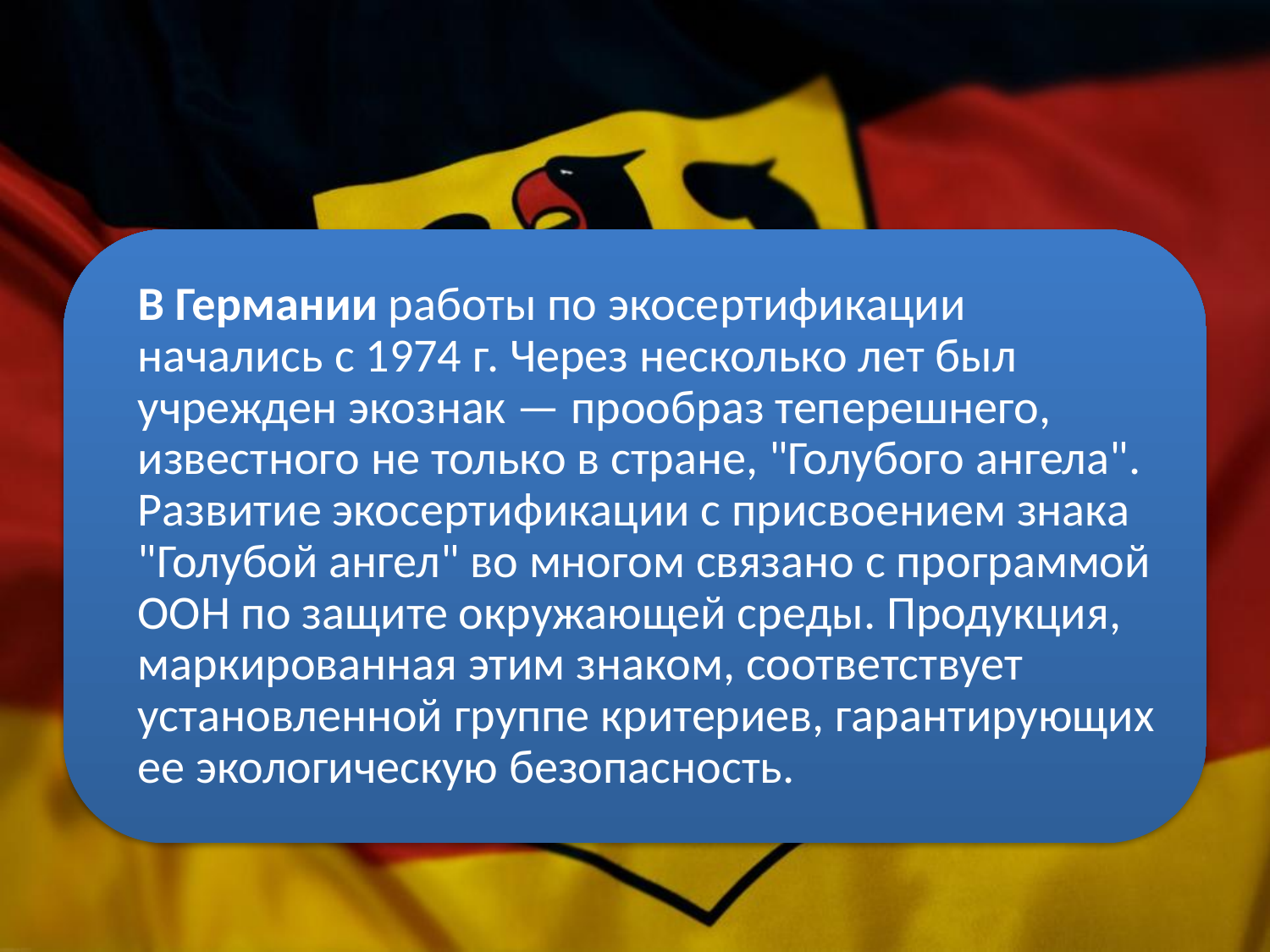

#
В Германии работы по экосертификации начались с 1974 г. Через несколько лет был учрежден экознак — прообраз теперешнего, известного не только в стране, "Голубого ангела". Развитие экосертификации с присвоением знака "Голубой ангел" во многом связано с программой ООН по защите окружающей среды. Продукция, маркированная этим знаком, соответствует установленной группе критериев, гарантирующих ее экологическую безопасность.